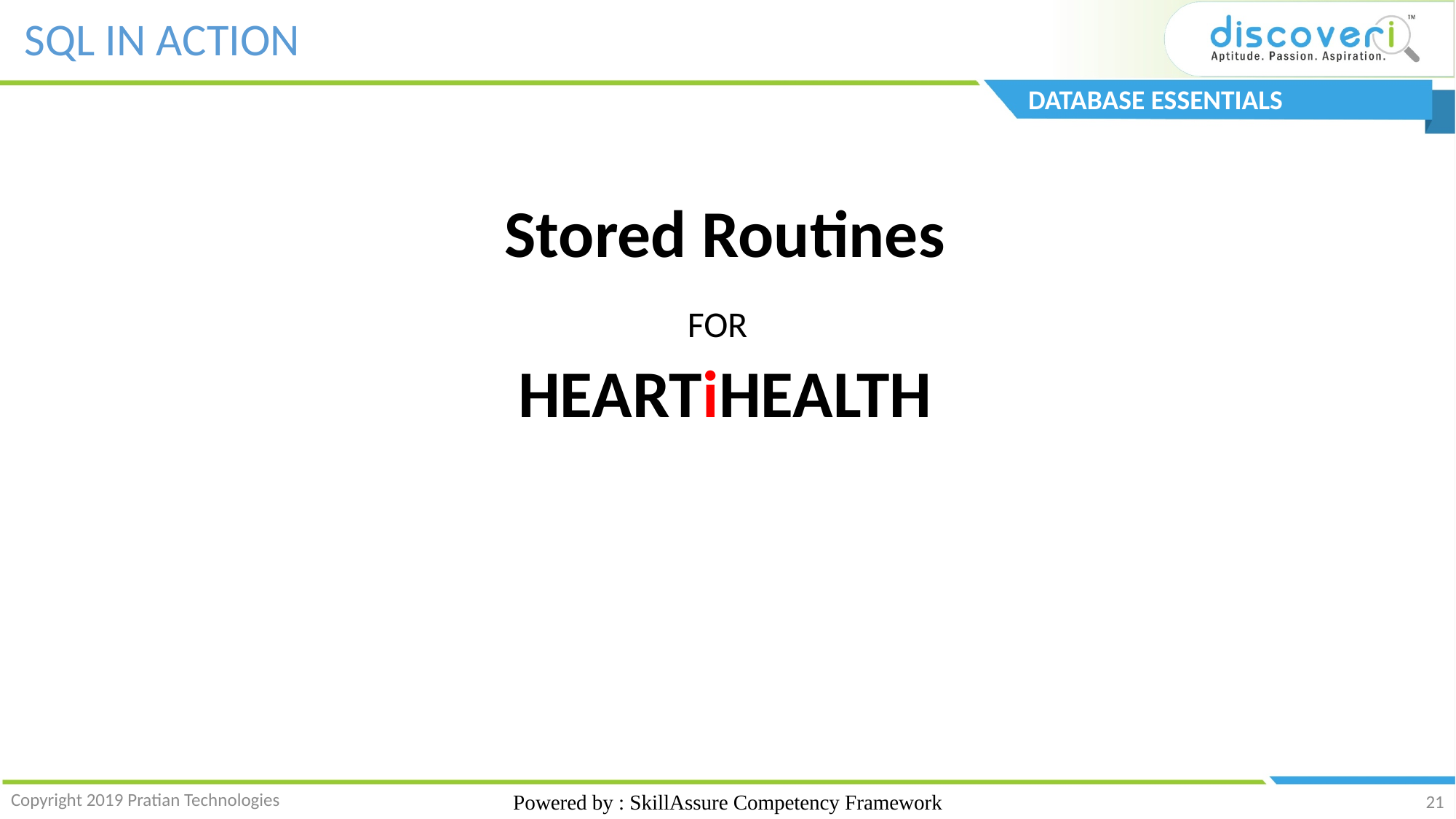

# SQL IN ACTION
DATABASE ESSENTIALS

Stored Routines
FOR
HEARTiHEALTH
Copyright 2019 Pratian Technologies
21
Powered by : SkillAssure Competency Framework